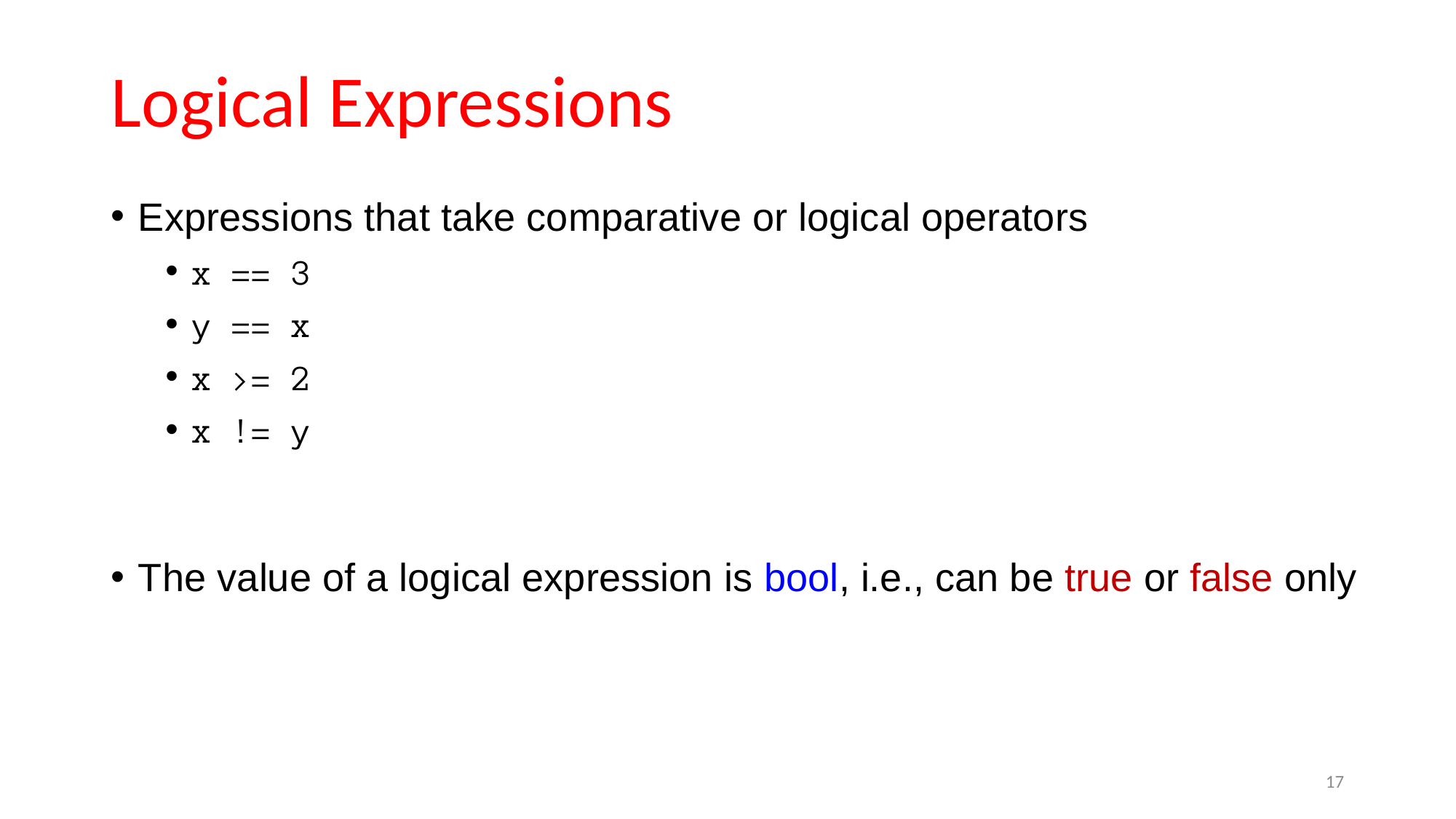

# Logical Expressions
Expressions that take comparative or logical operators
x == 3
y == x
x >= 2
x != y

The value of a logical expression is bool, i.e., can be true or false only
17